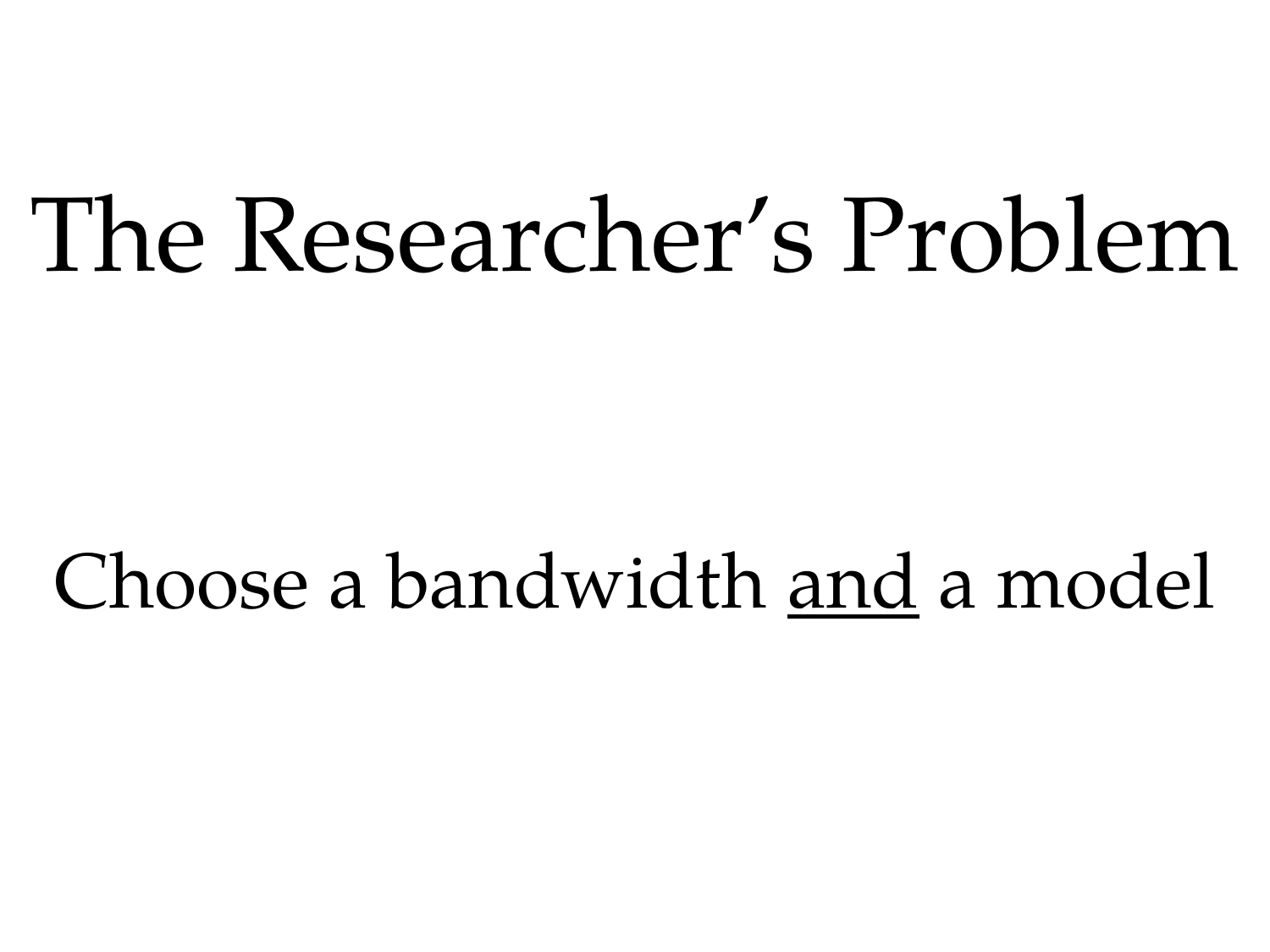

The Researcher’s Problem
Choose a bandwidth and a model